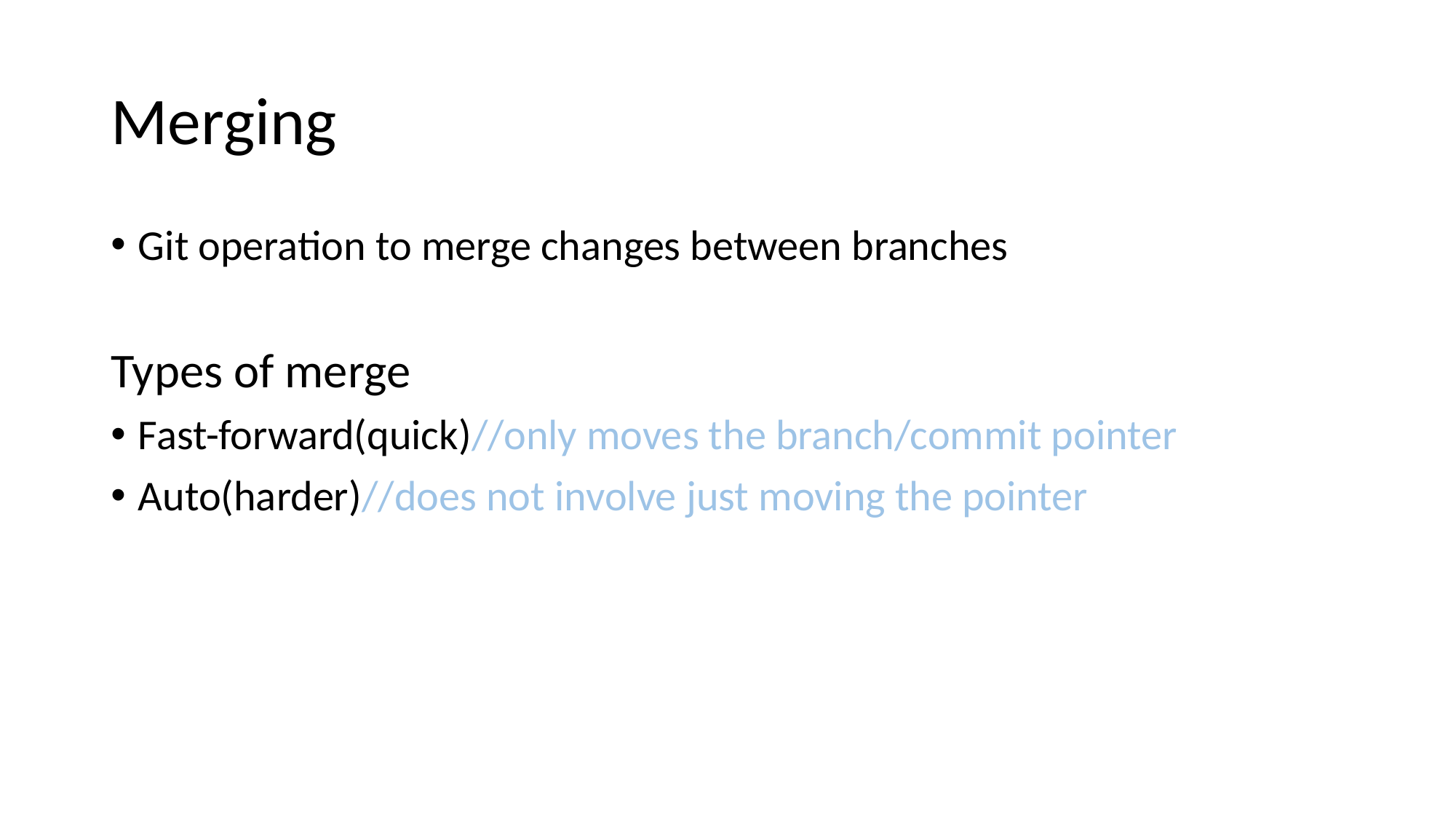

# Merging
Git operation to merge changes between branches

Types of merge
Fast-forward(quick)//only moves the branch/commit pointer
Auto(harder)//does not involve just moving the pointer